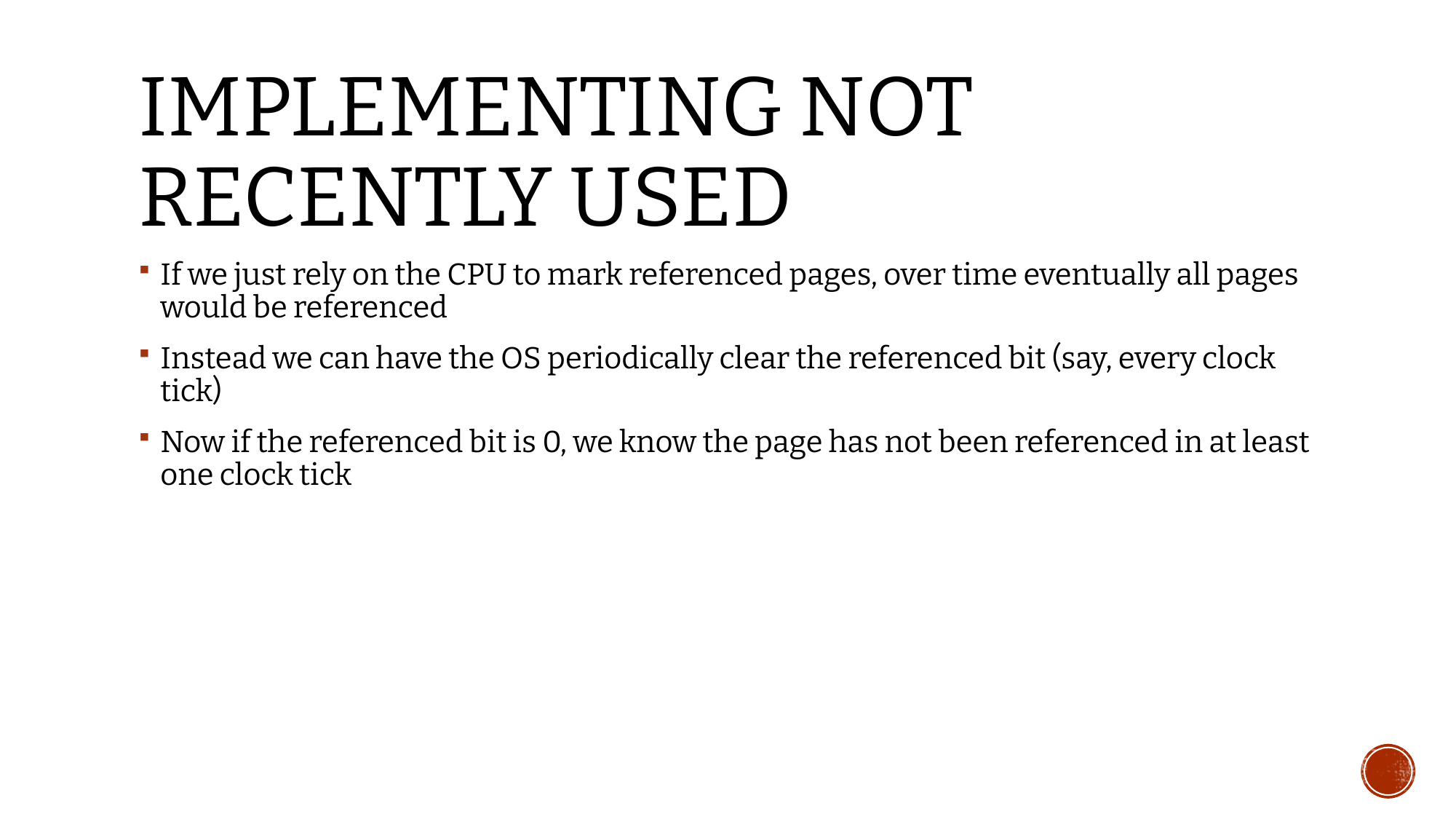

# Implementing Not Recently Used
If we just rely on the CPU to mark referenced pages, over time eventually all pages would be referenced
Instead we can have the OS periodically clear the referenced bit (say, every clock tick)
Now if the referenced bit is 0, we know the page has not been referenced in at least one clock tick